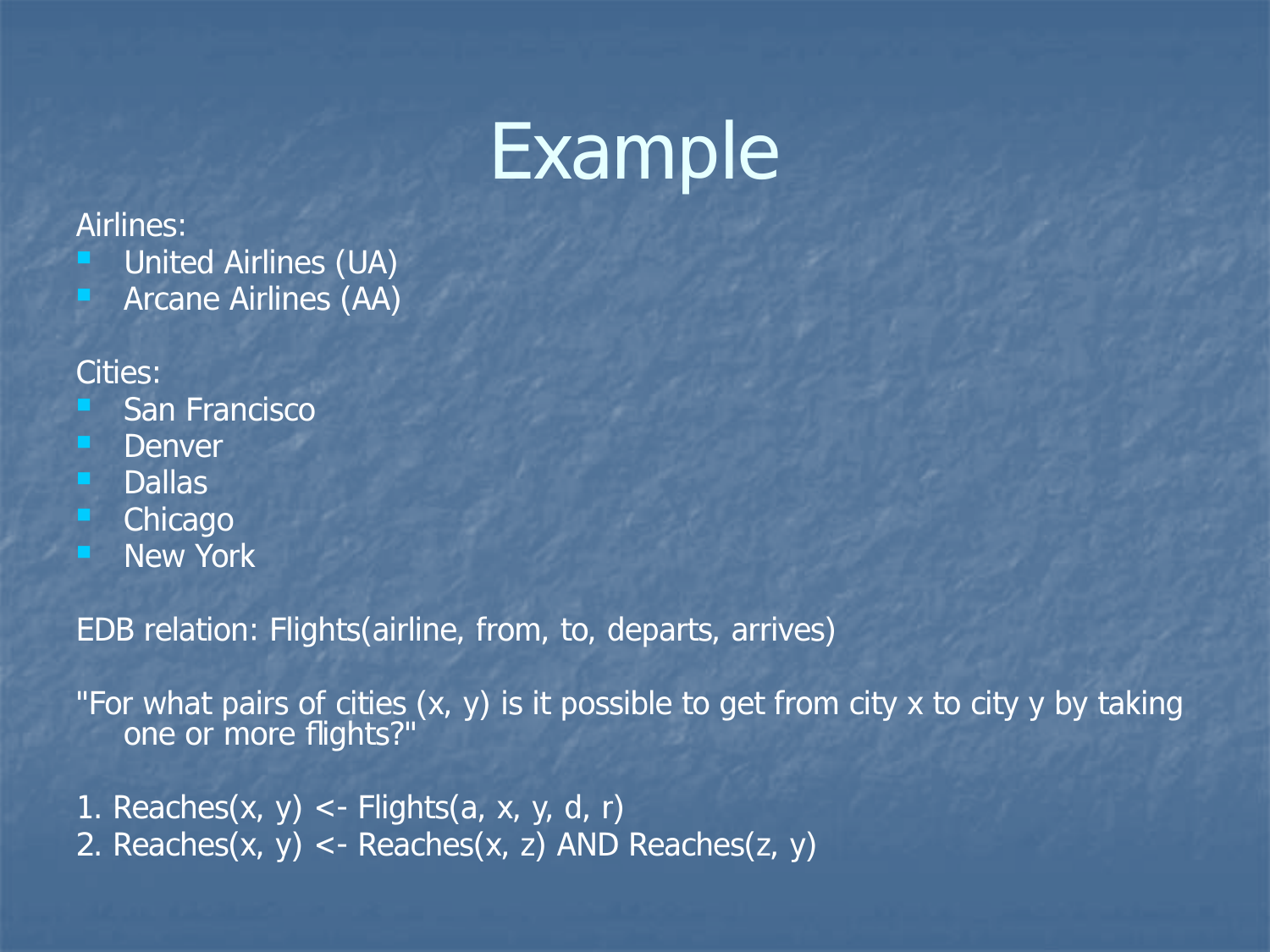

# Example
Airlines:
United Airlines (UA)
Arcane Airlines (AA)

Cities:
San Francisco
Denver
Dallas
Chicago
New York

EDB relation: Flights(airline, from, to, departs, arrives)

"For what pairs of cities (x, y) is it possible to get from city x to city y by taking one or more flights?"

1. Reaches(x, y) <- Flights(a, x, y, d, r)
2. Reaches(x, y) <- Reaches(x, z) AND Reaches(z, y)